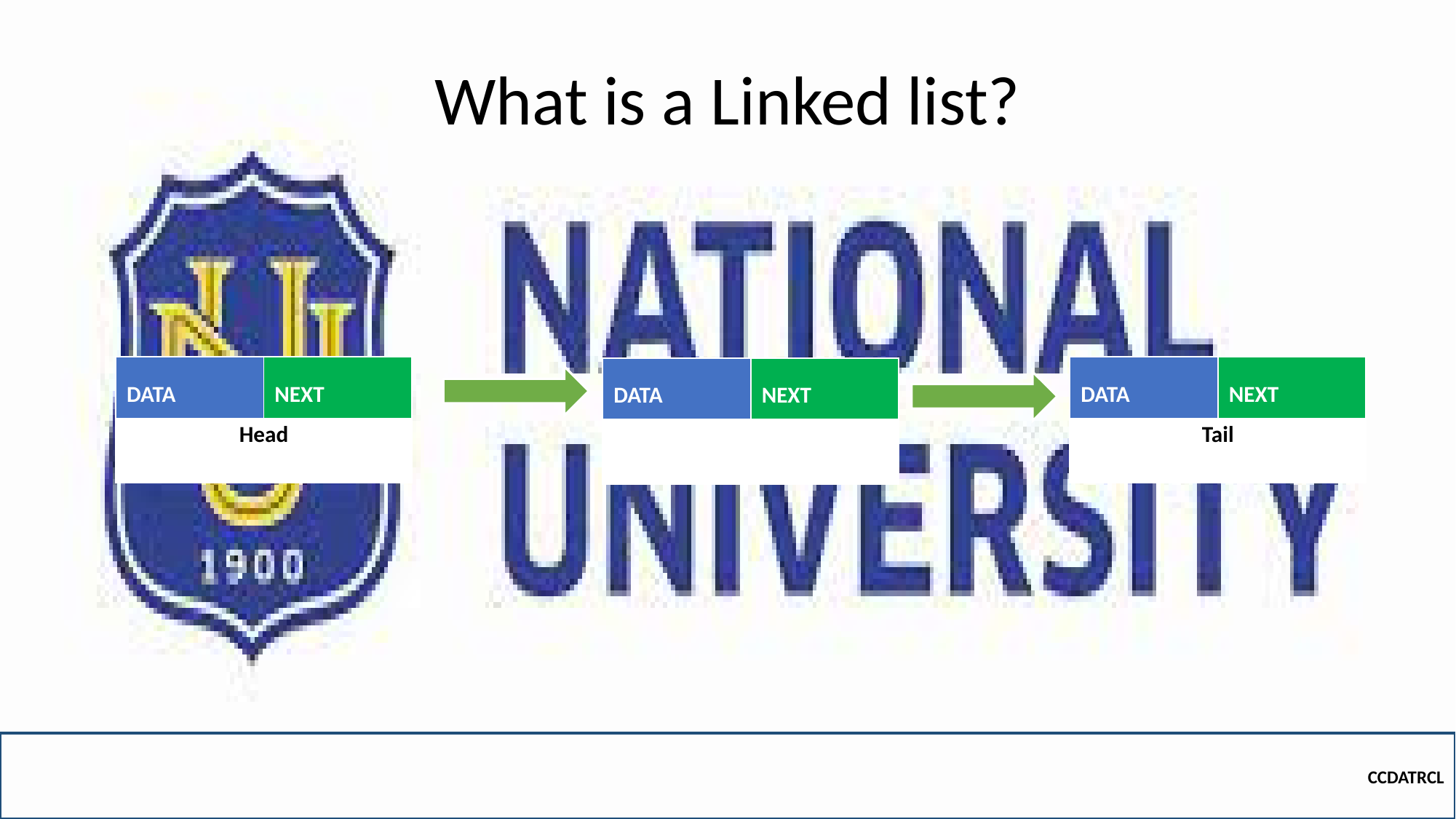

# What is a Linked list?
| DATA | NEXT |
| --- | --- |
| Head |  |
| DATA | NEXT |
| --- | --- |
| Tail |  |
| DATA | NEXT |
| --- | --- |
|  |  |

CCDATRCL